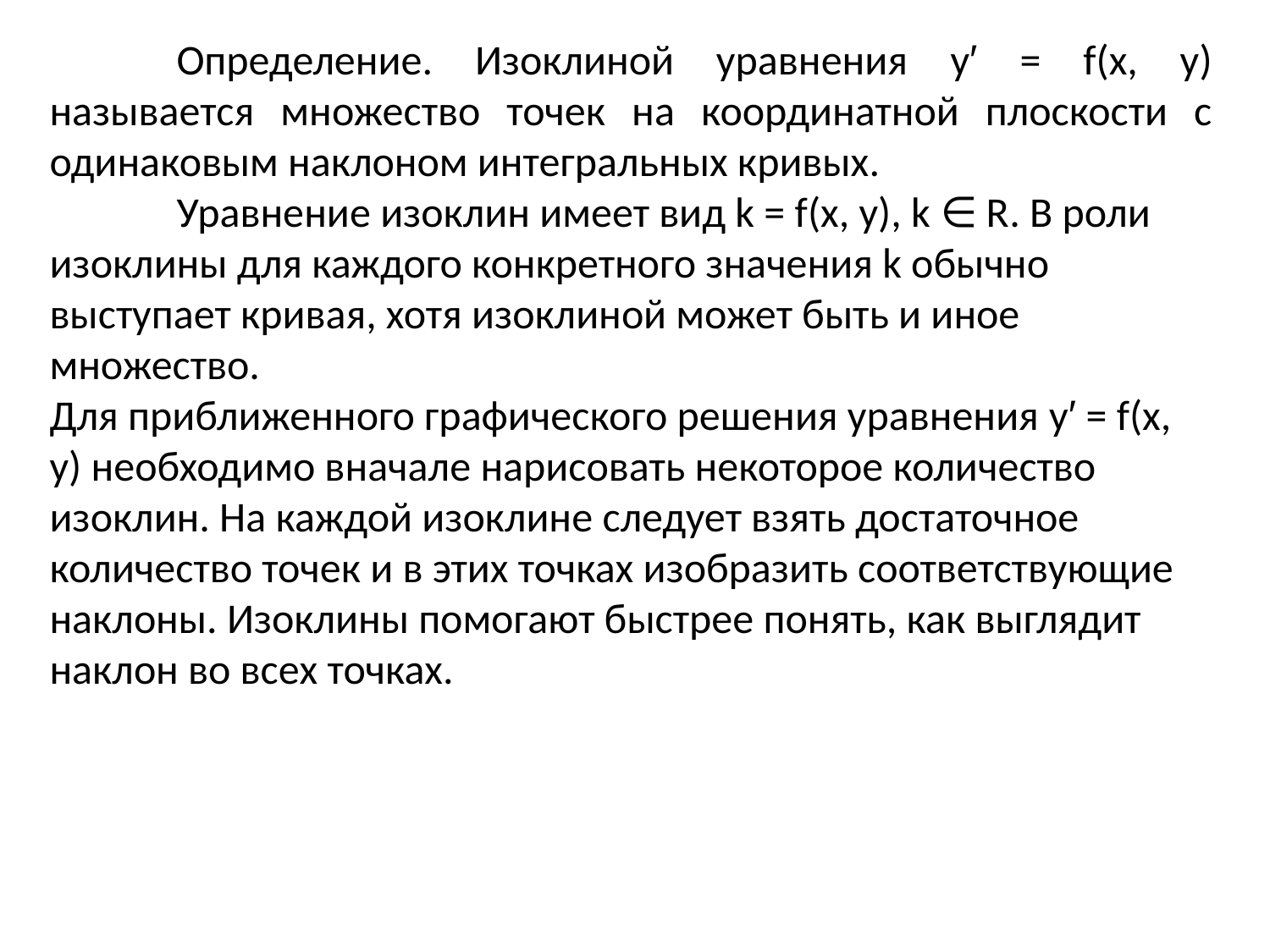

Определение. Изоклиной уравнения y′ = f(x, y) называется множество точек на координатной плоскости с одинаковым наклоном интегральных кривых.
	Уравнение изоклин имеет вид k = f(x, y), k ∈ R. В роли изоклины для каждого конкретного значения k обычно выступает кривая, хотя изоклиной может быть и иное множество.
Для приближенного графического решения уравнения y′ = f(x, y) необходимо вначале нарисовать некоторое количество изоклин. На каждой изоклине следует взять достаточное количество точек и в этих точках изобразить соответствующие наклоны. Изоклины помогают быстрее понять, как выглядит наклон во всех точках.